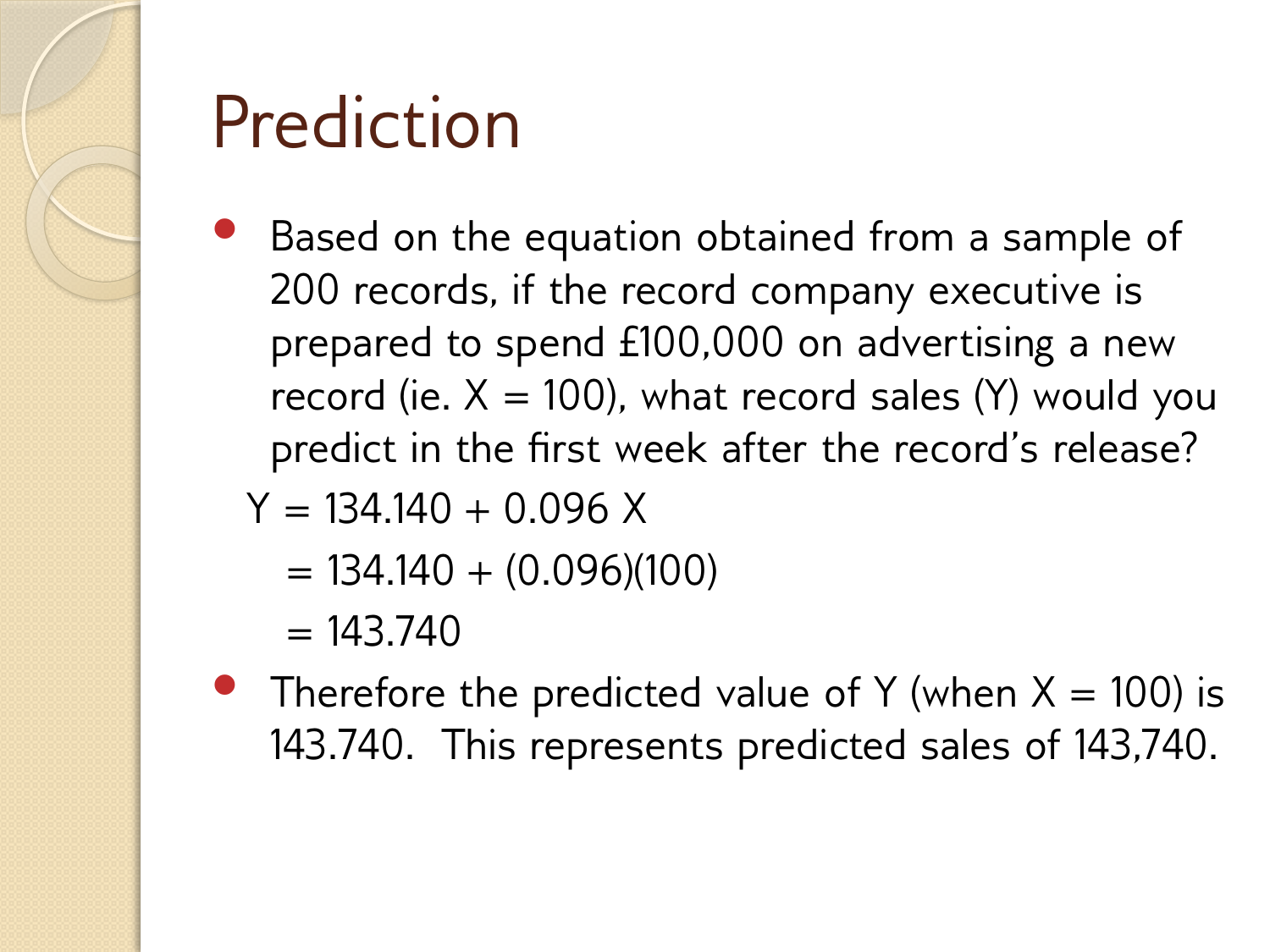

# Prediction
Based on the equation obtained from a sample of 200 records, if the record company executive is prepared to spend £100,000 on advertising a new record (ie. X = 100), what record sales (Y) would you predict in the first week after the record’s release?
		Y = 134.140 + 0.096 X
		   = 134.140 + (0.096)(100)
		   = 143.740
Therefore the predicted value of Y (when X = 100) is 143.740.  This represents predicted sales of 143,740.